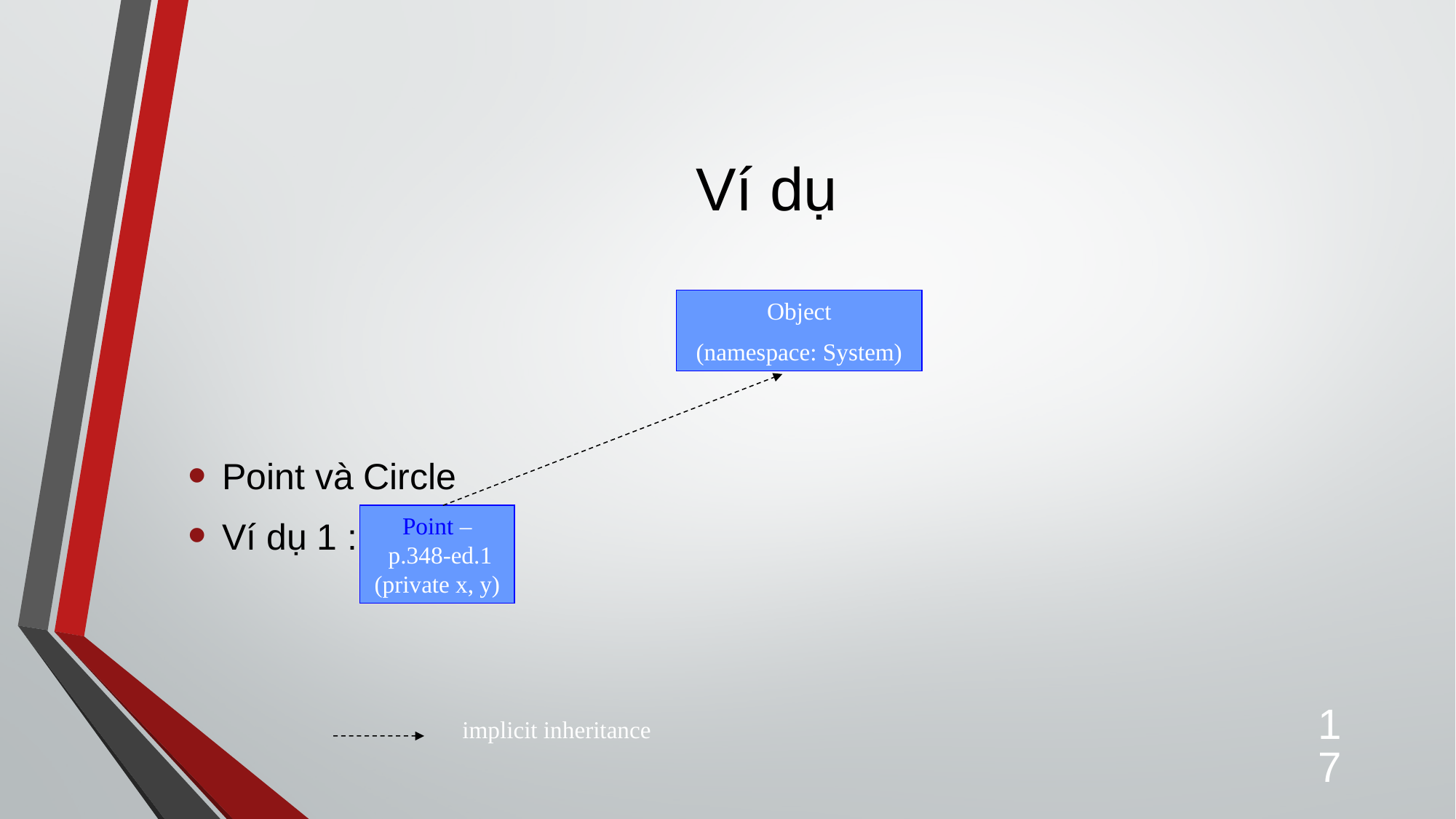

# Ví dụ
Object
(namespace: System)
Point và Circle
Ví dụ 1 :

Point –
 p.348-ed.1
(private x, y)
17
implicit inheritance